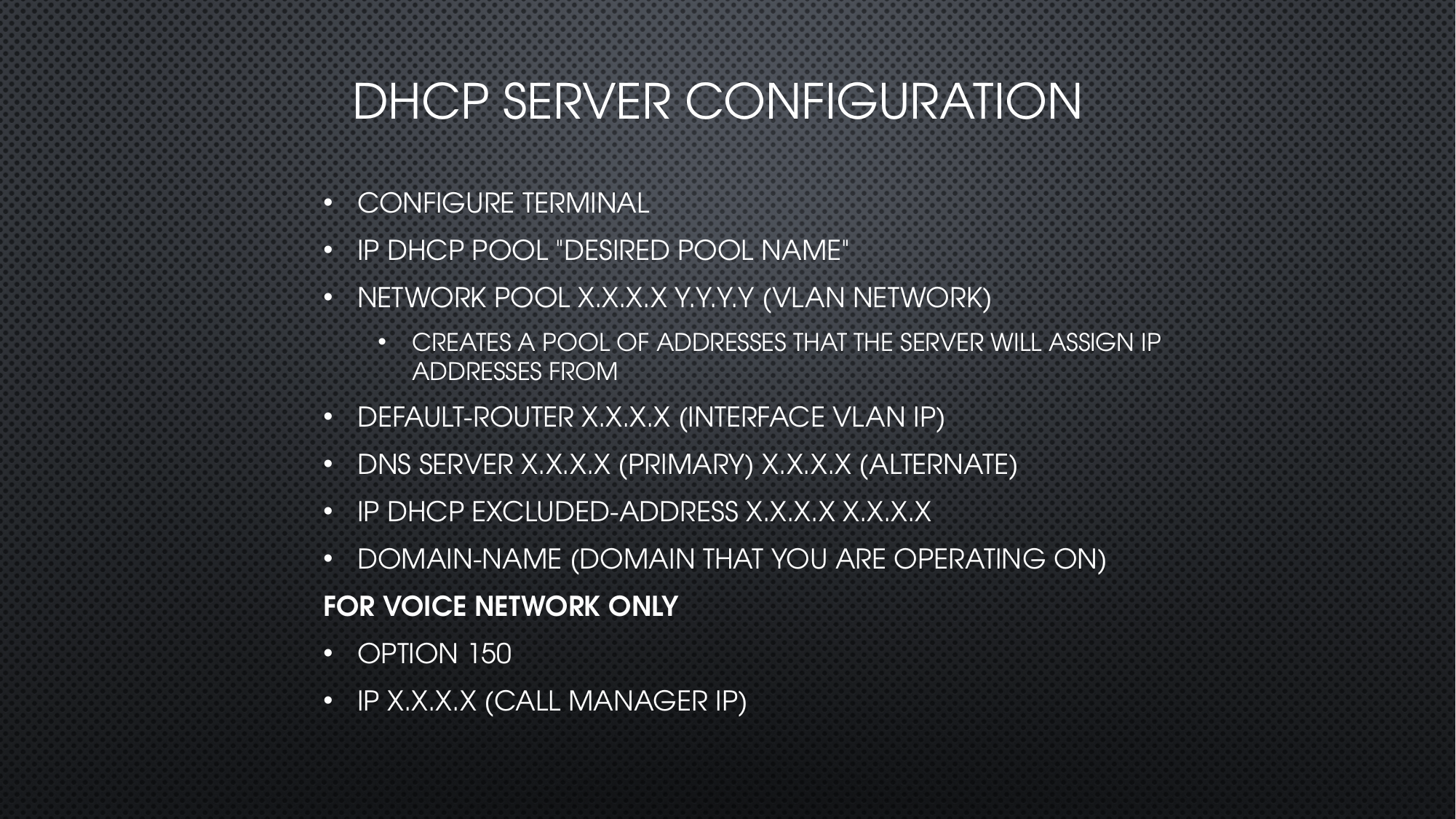

# DHCP Server Configuration
Configure terminal
IP dhcp pool "desired pool name"
Network pool x.x.x.x y.y.y.y (VLAN Network)
Creates a pool of addresses that the server will assign IP addresses from
Default-router x.x.x.x (Interface VLAN IP)
Dns server x.x.x.x (primary) x.x.x.x (alternate)
IP dhcp excluded-address x.x.x.x x.x.x.x
Domain-name (domain that you are operating on)
FOR VOICE NETWORK ONLY
Option 150
Ip x.x.x.x (call manager IP)